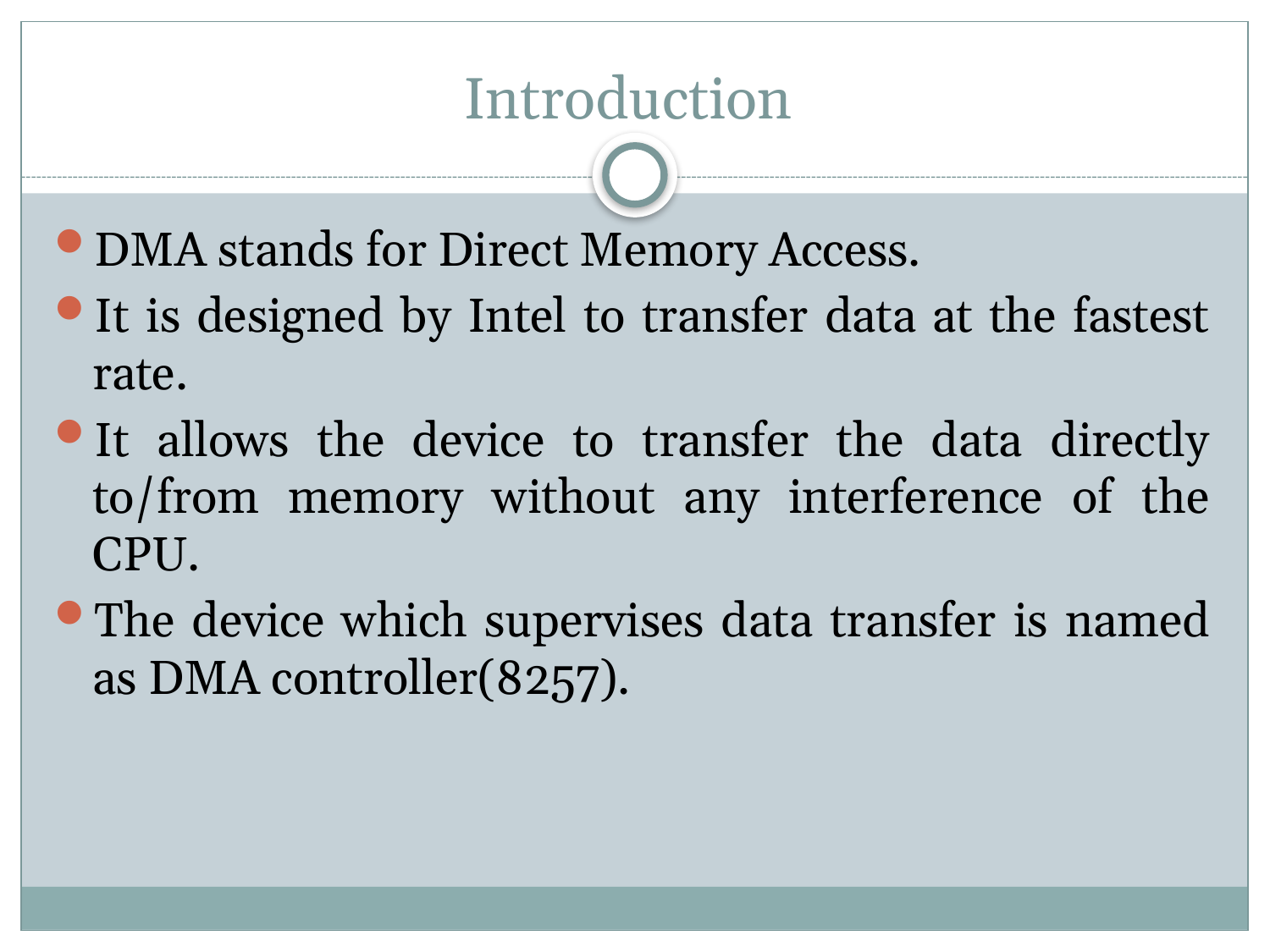

# Introduction
DMA stands for Direct Memory Access.
It is designed by Intel to transfer data at the fastest rate.
It allows the device to transfer the data directly to/from memory without any interference of the CPU.
The device which supervises data transfer is named as DMA controller(8257).